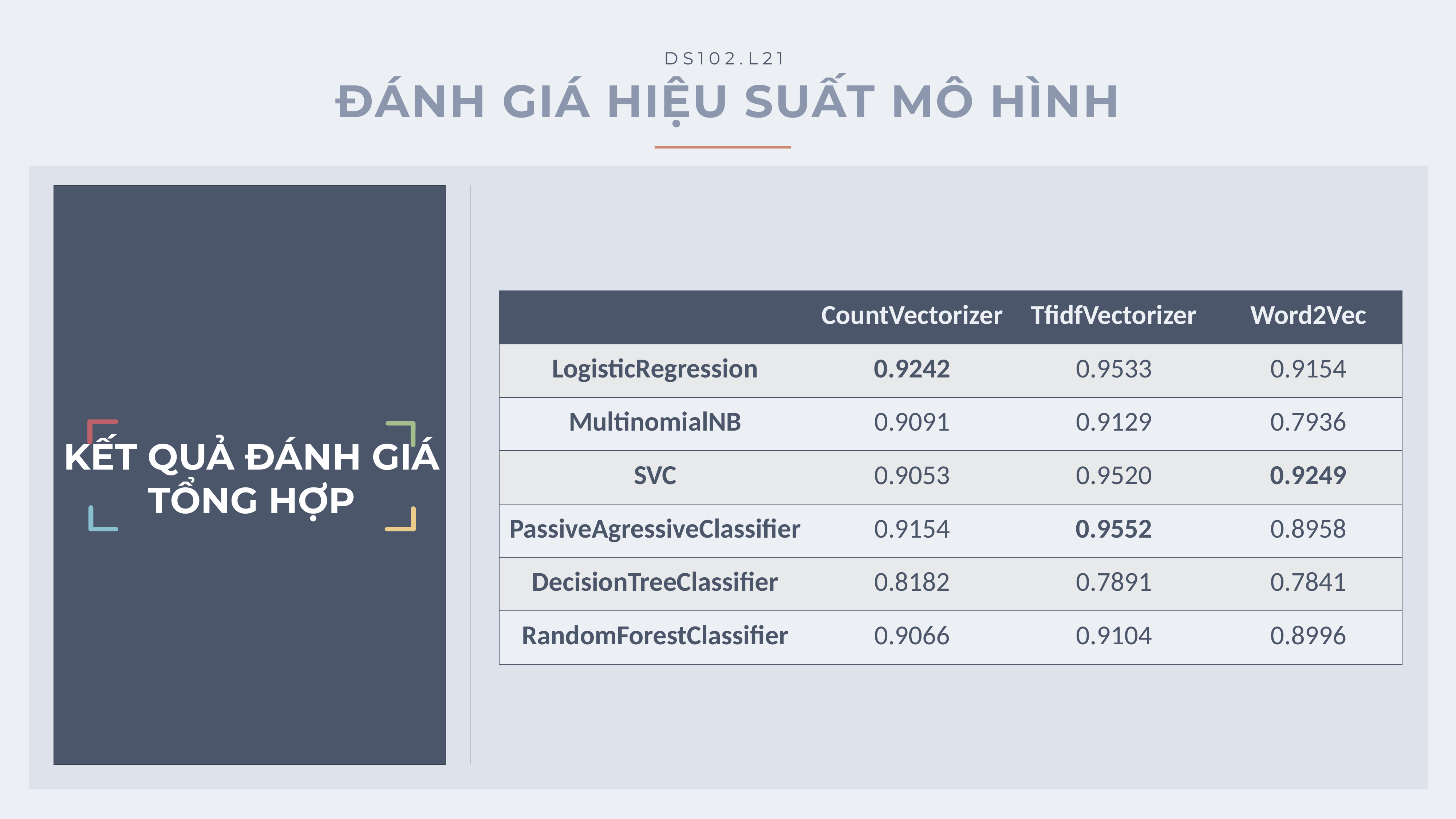

DS102.L21
ĐÁNH GIÁ HIỆU SUẤT MÔ HÌNH

|  | CountVectorizer | TfidfVectorizer | Word2Vec |
| --- | --- | --- | --- |
| LogisticRegression | 0.9242 | 0.9533 | 0.9154 |
| MultinomialNB | 0.9091 | 0.9129 | 0.7936 |
| SVC | 0.9053 | 0.9520 | 0.9249 |
| PassiveAgressiveClassifier | 0.9154 | 0.9552 | 0.8958 |
| DecisionTreeClassifier | 0.8182 | 0.7891 | 0.7841 |
| RandomForestClassifier | 0.9066 | 0.9104 | 0.8996 |

KẾT QUẢ ĐÁNH GIÁ
TỔNG HỢP